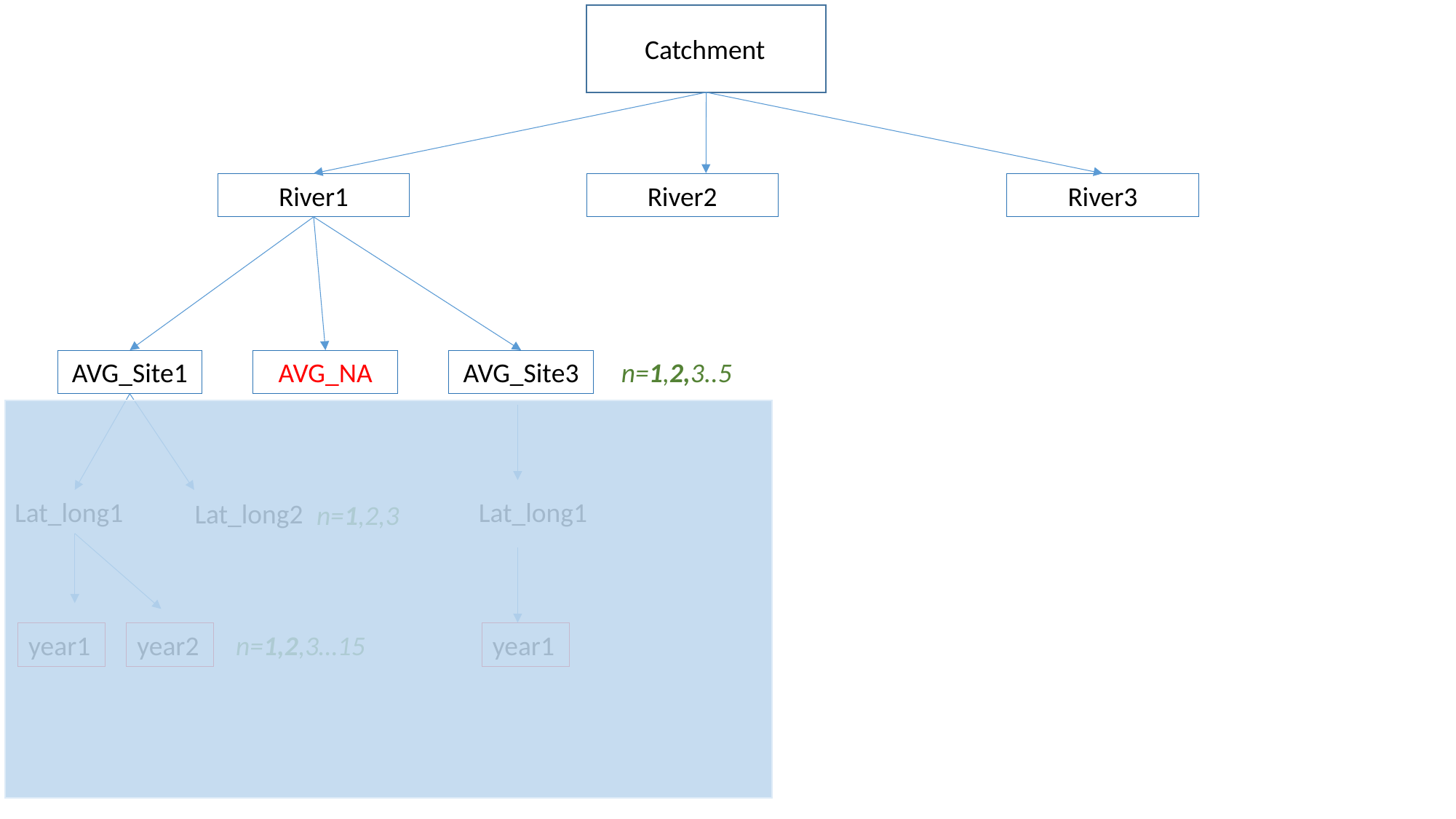

Catchment
River1
River2
River3
AVG_Site1
AVG_NA
AVG_Site3
n=1,2,3..5

Lat_long1
Lat_long1
Lat_long2
n=1,2,3
year1
year2
n=1,2,3…15
year1